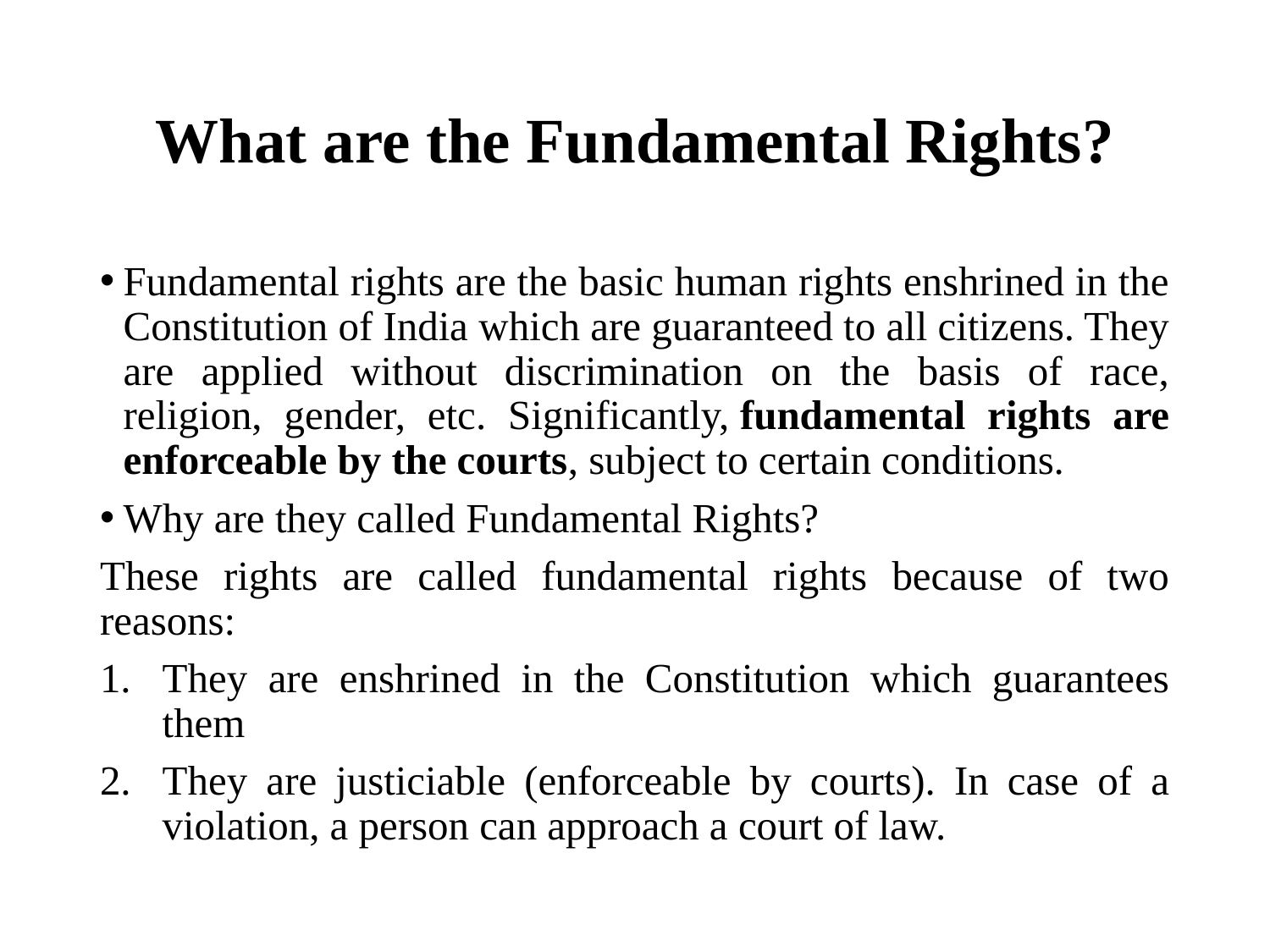

# What are the Fundamental Rights?
Fundamental rights are the basic human rights enshrined in the Constitution of India which are guaranteed to all citizens. They are applied without discrimination on the basis of race, religion, gender, etc. Significantly, fundamental rights are enforceable by the courts, subject to certain conditions.
Why are they called Fundamental Rights?
These rights are called fundamental rights because of two reasons:
They are enshrined in the Constitution which guarantees them
They are justiciable (enforceable by courts). In case of a violation, a person can approach a court of law.